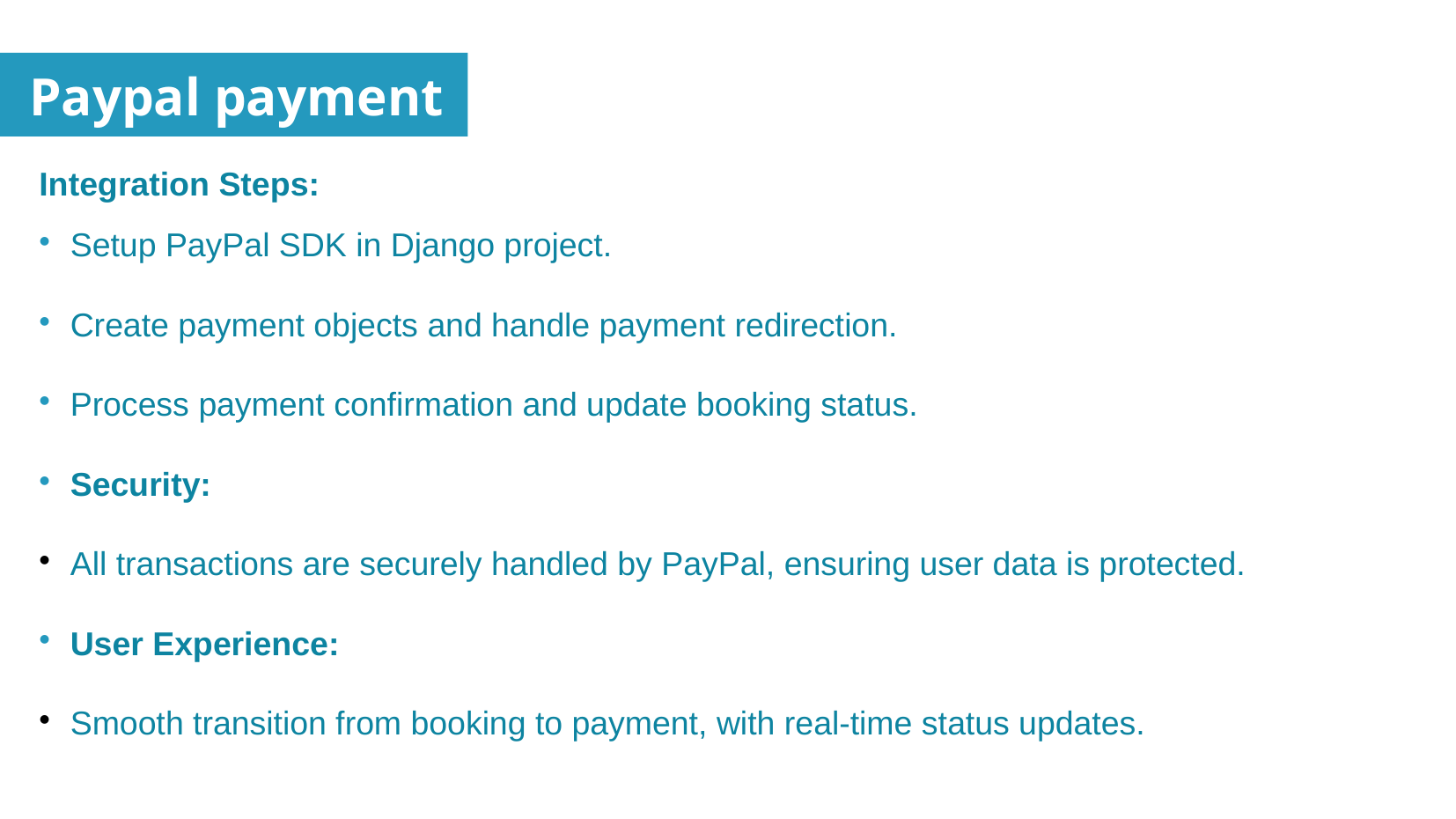

# Paypal payment
Integration Steps:
Setup PayPal SDK in Django project.
Create payment objects and handle payment redirection.
Process payment confirmation and update booking status.
Security:
All transactions are securely handled by PayPal, ensuring user data is protected.
User Experience:
Smooth transition from booking to payment, with real-time status updates.